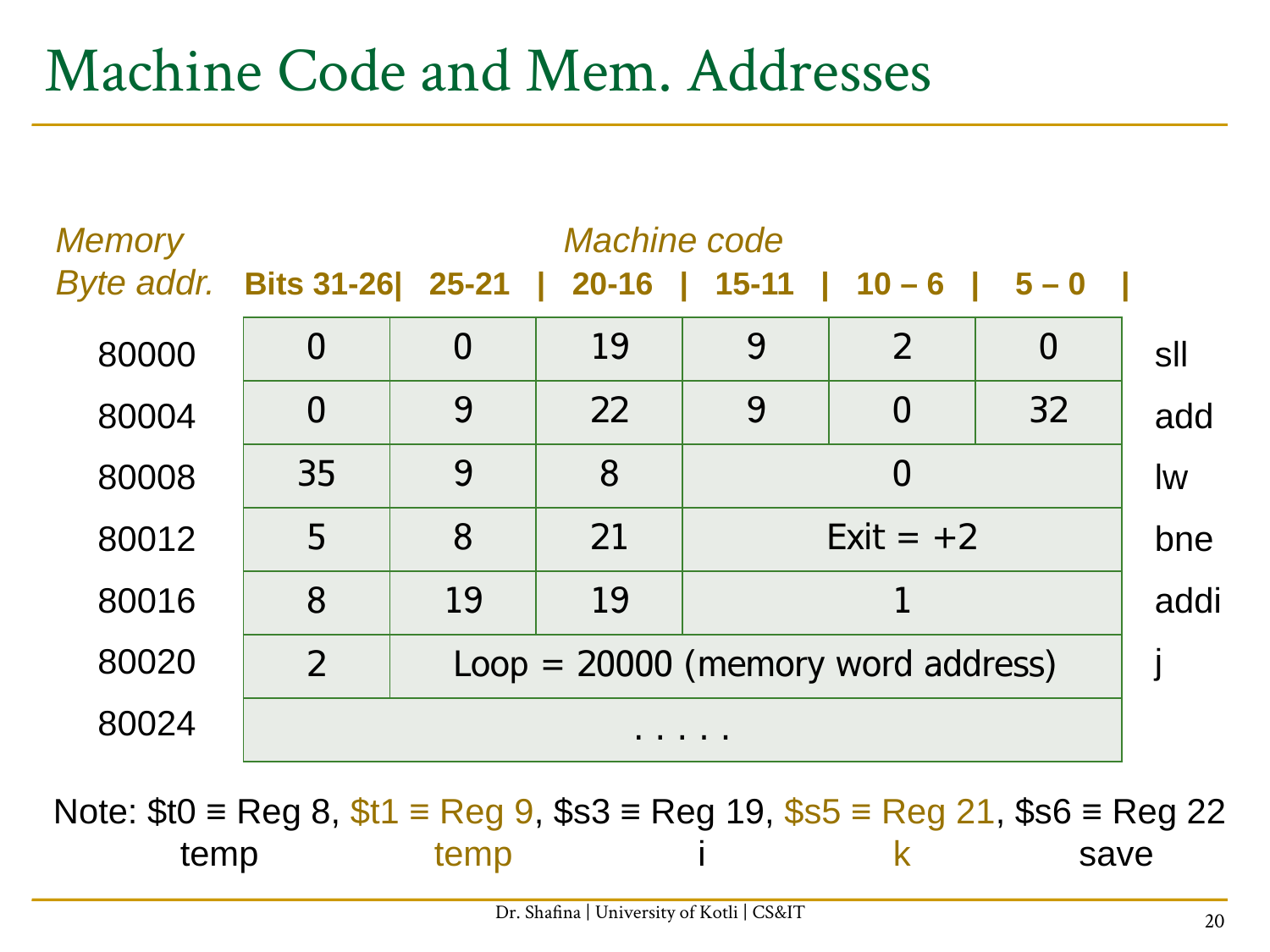

# Machine Code and Mem. Addresses

Memory			Machine code
Byte addr.   Bits 31-26|   25-21   |   20-16   |   15-11   |   10 – 6   |    5 – 0    |
80000
80004
80008
80012
80016
80020
80024
 sll
 add
 lw
 bne
 addi
 j
| 0 | 0 | 19 | 9 | 2 | 0 |
| --- | --- | --- | --- | --- | --- |
| 0 | 9 | 22 | 9 | 0 | 32 |
| 35 | 9 | 8 | 0 |  |  |
| 5 | 8 | 21 | Exit = +2 |  |  |
| 8 | 19 | 19 | 1 |  |  |
| 2 | Loop = 20000 (memory word address) |  |  |  |  |
| . . . . . |  |  |  |  |  |
Note: $t0 ≡ Reg 8, $t1 ≡ Reg 9, $s3 ≡ Reg 19, $s5 ≡ Reg 21, $s6 ≡ Reg 22
	temp		temp		 i 	        k 		 save
Dr. Shafina | University of Kotli | CS&IT
20